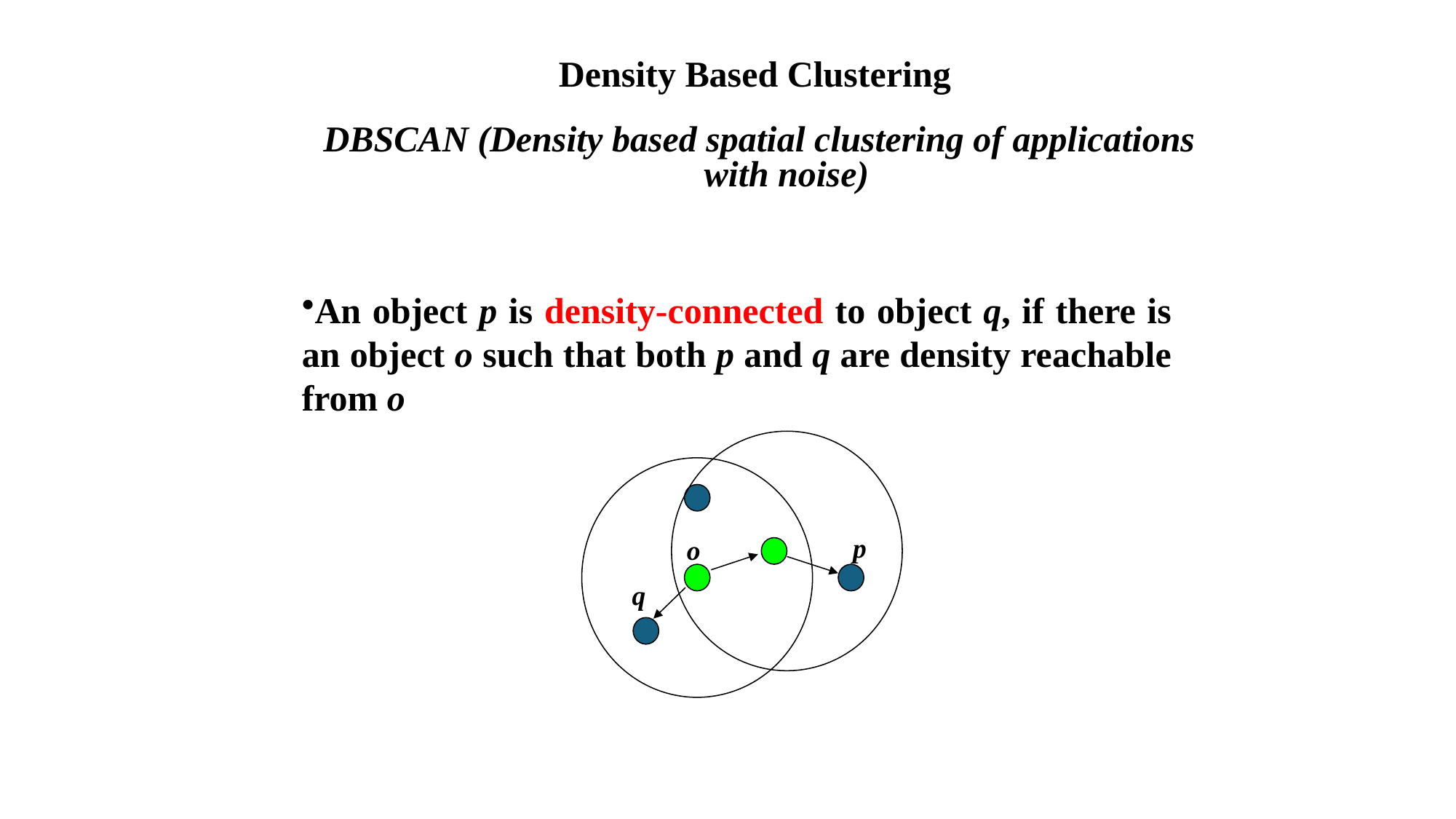

Density Based Clustering
DBSCAN (Density based spatial clustering of applications with noise)
An object p is density-connected to object q, if there is an object o such that both p and q are density reachable from o

p
o
q